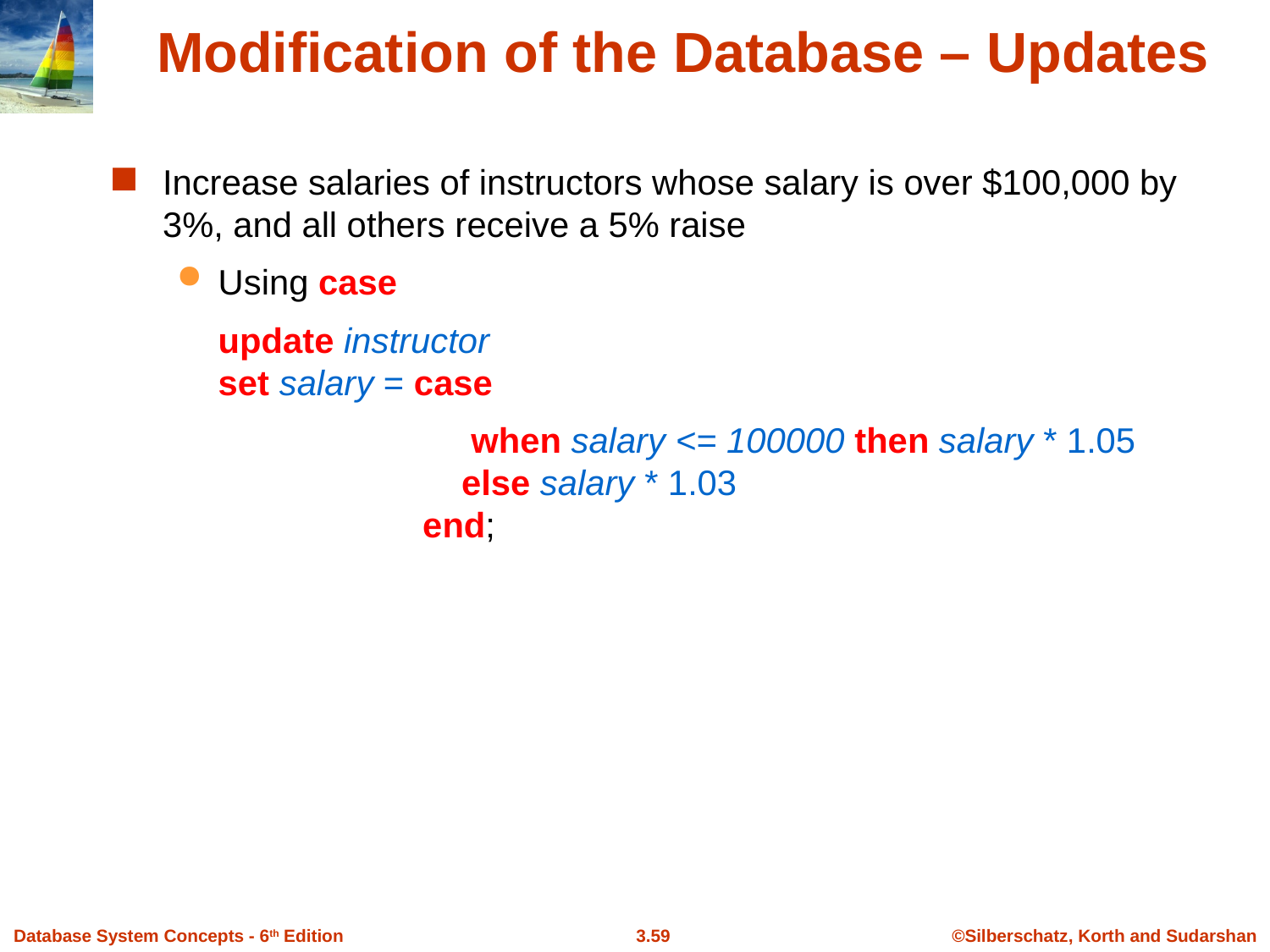

Modification of the Database – Updates
Increase salaries of instructors whose salary is over $100,000 by 3%, and all others receive a 5% raise
Using case
	update instructor
set salary = case
                              when salary <= 100000 then salary * 1.05
                         else salary * 1.03
                     end;